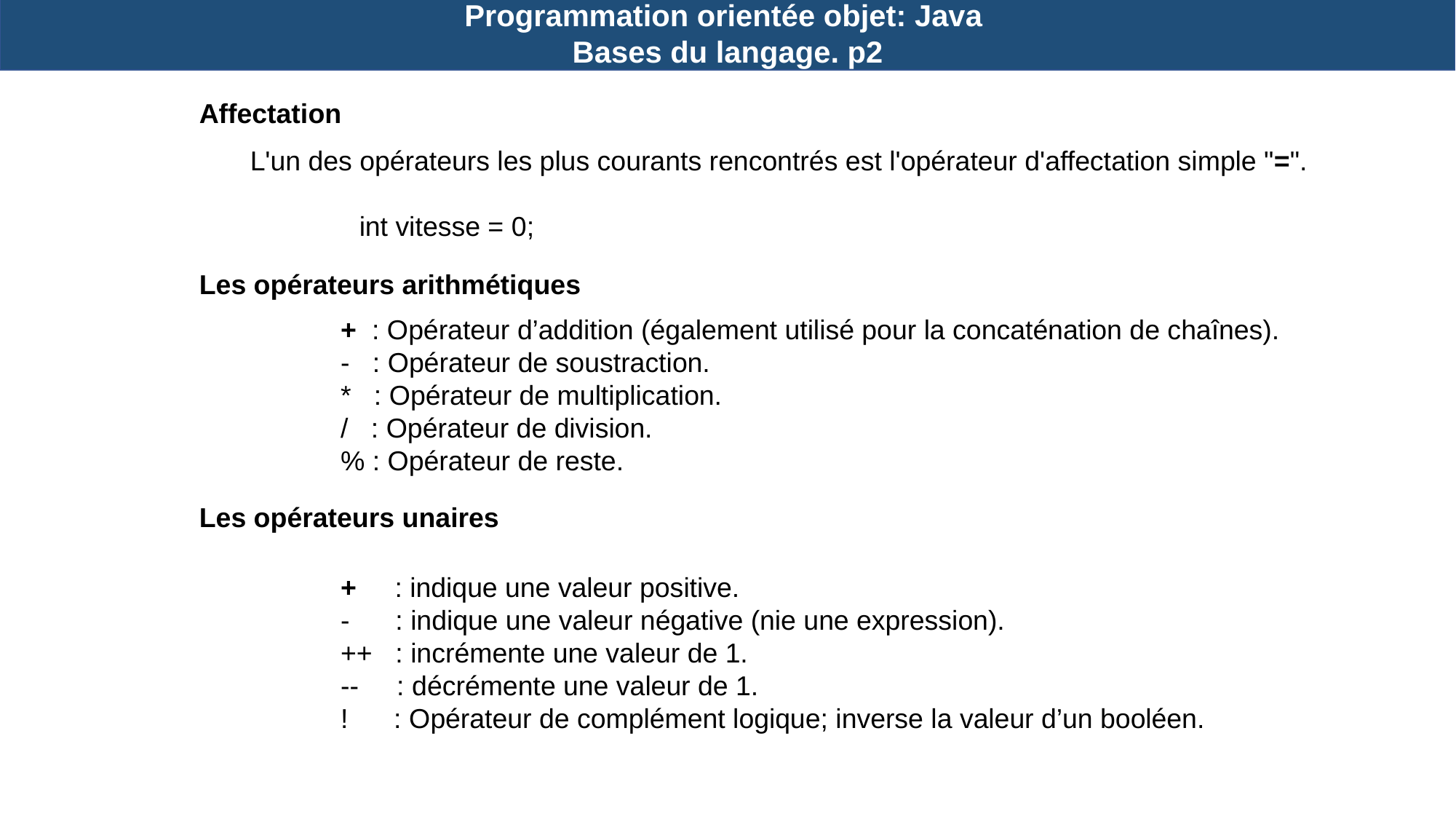

Programmation orientée objet: Java
Bases du langage. p2
Affectation
L'un des opérateurs les plus courants rencontrés est l'opérateur d'affectation simple "=".

	int vitesse = 0;

Les opérateurs arithmétiques
+  : Opérateur d’addition (également utilisé pour la concaténation de chaînes).
-   : Opérateur de soustraction.
*   : Opérateur de multiplication.
/   : Opérateur de division.
% : Opérateur de reste.
Les opérateurs unaires
+     : indique une valeur positive.
-      : indique une valeur négative (nie une expression).
++   : incrémente une valeur de 1.
--     : décrémente une valeur de 1.
!      : Opérateur de complément logique; inverse la valeur d’un booléen.